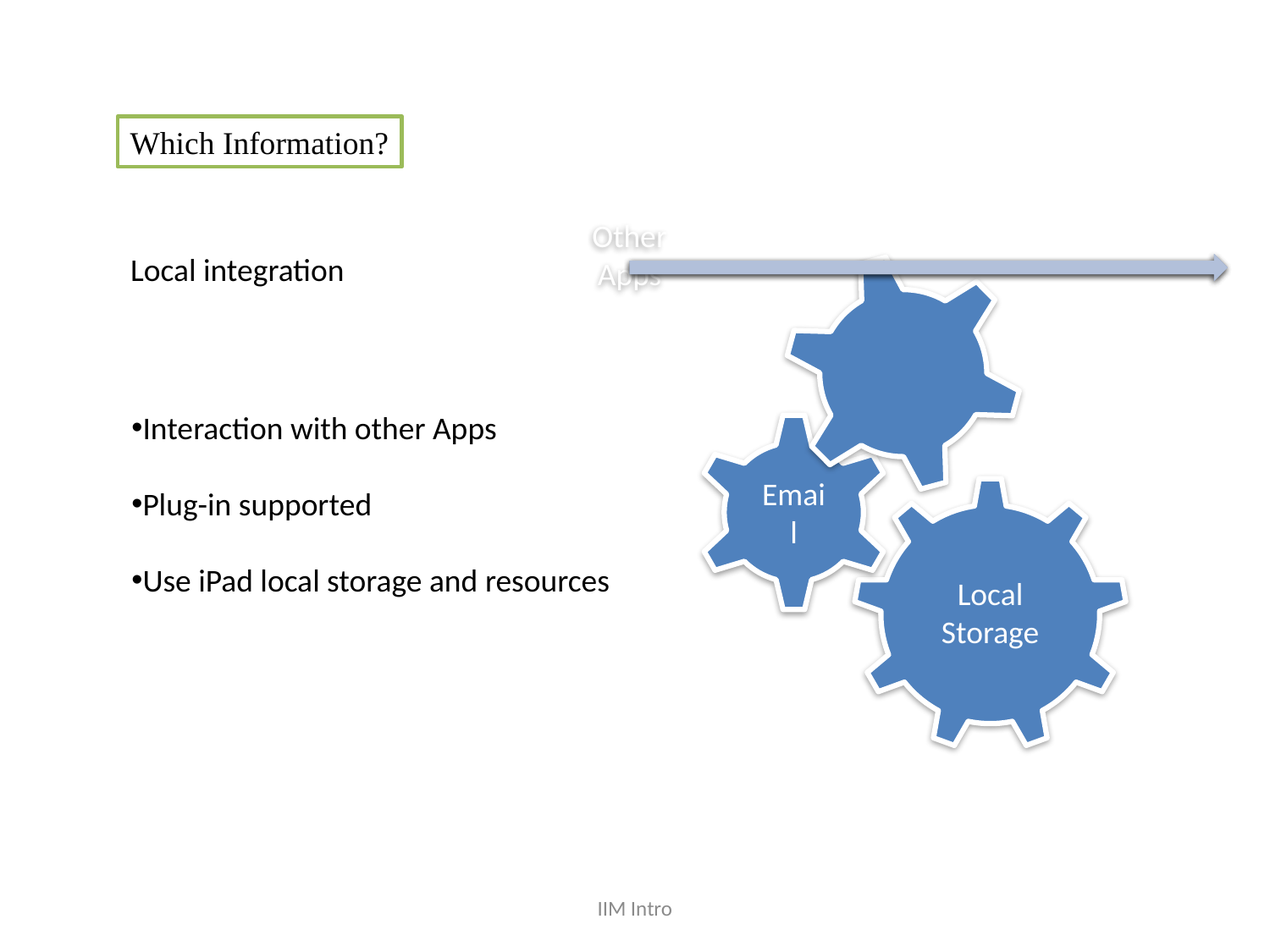

Which Information?
Local integration
Local Storage
Email
Other Apps
Interaction with other Apps

Plug-in supported

Use iPad local storage and resources
IIM Intro